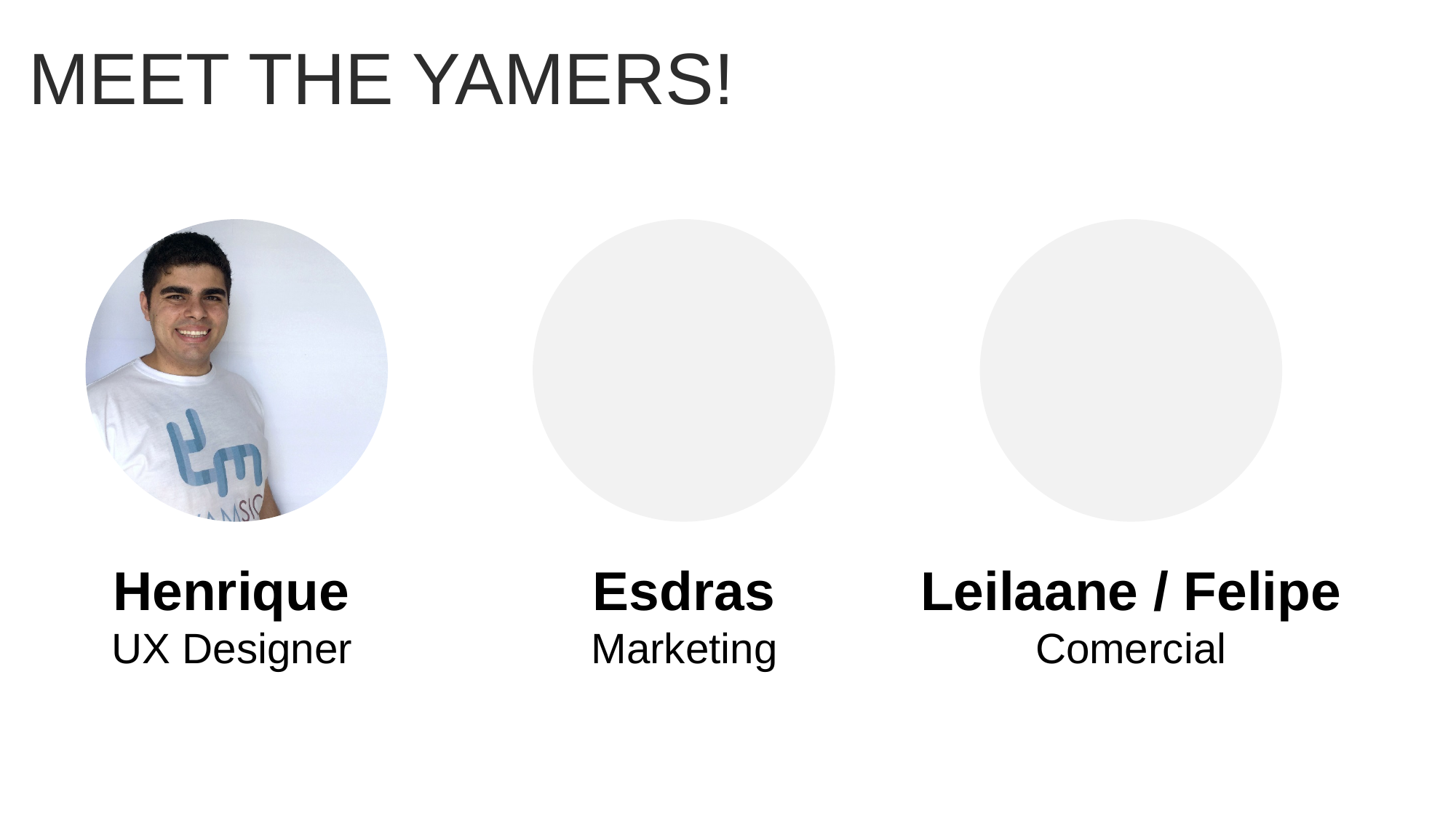

MEET THE YAMERS!

Henrique
Esdras
Leilaane / Felipe
UX Designer
Marketing
Comercial